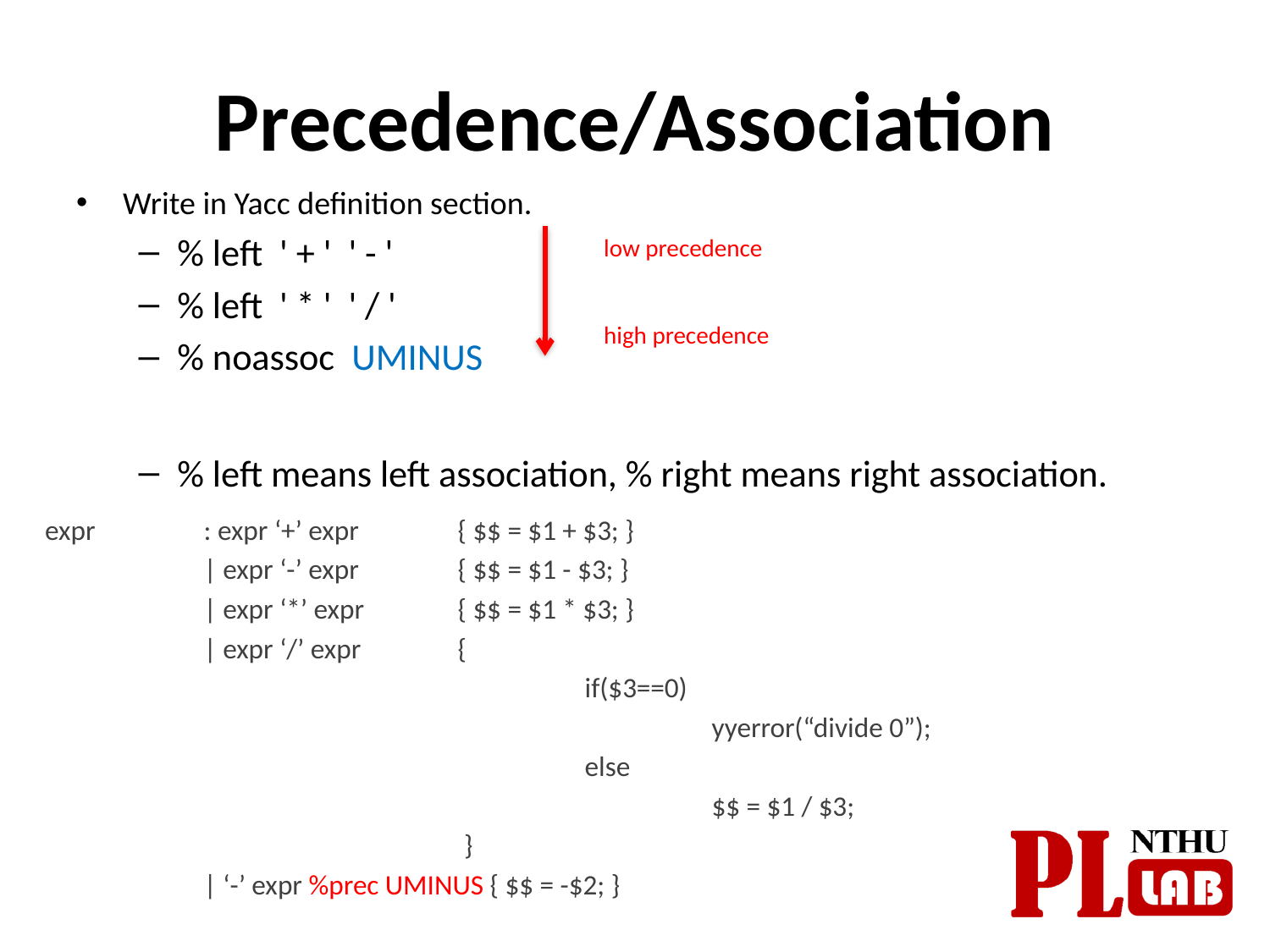

# Precedence/Association
Write in Yacc definition section.
% left  ' + '  ' - '
% left  ' * '  ' / '
% noassoc  UMINUS

% left means left association, % right means right association.
low precedence
high precedence
expr	: expr ‘+’ expr	{ $$ = $1 + $3; }
		| expr ‘-’ expr	{ $$ = $1 - $3; }
		| expr ‘*’ expr	{ $$ = $1 * $3; }
		| expr ‘/’ expr	{
					if($3==0)
						yyerror(“divide 0”);
					else
						$$ = $1 / $3;
				 }
		| ‘-’ expr %prec UMINUS { $$ = -$2; }